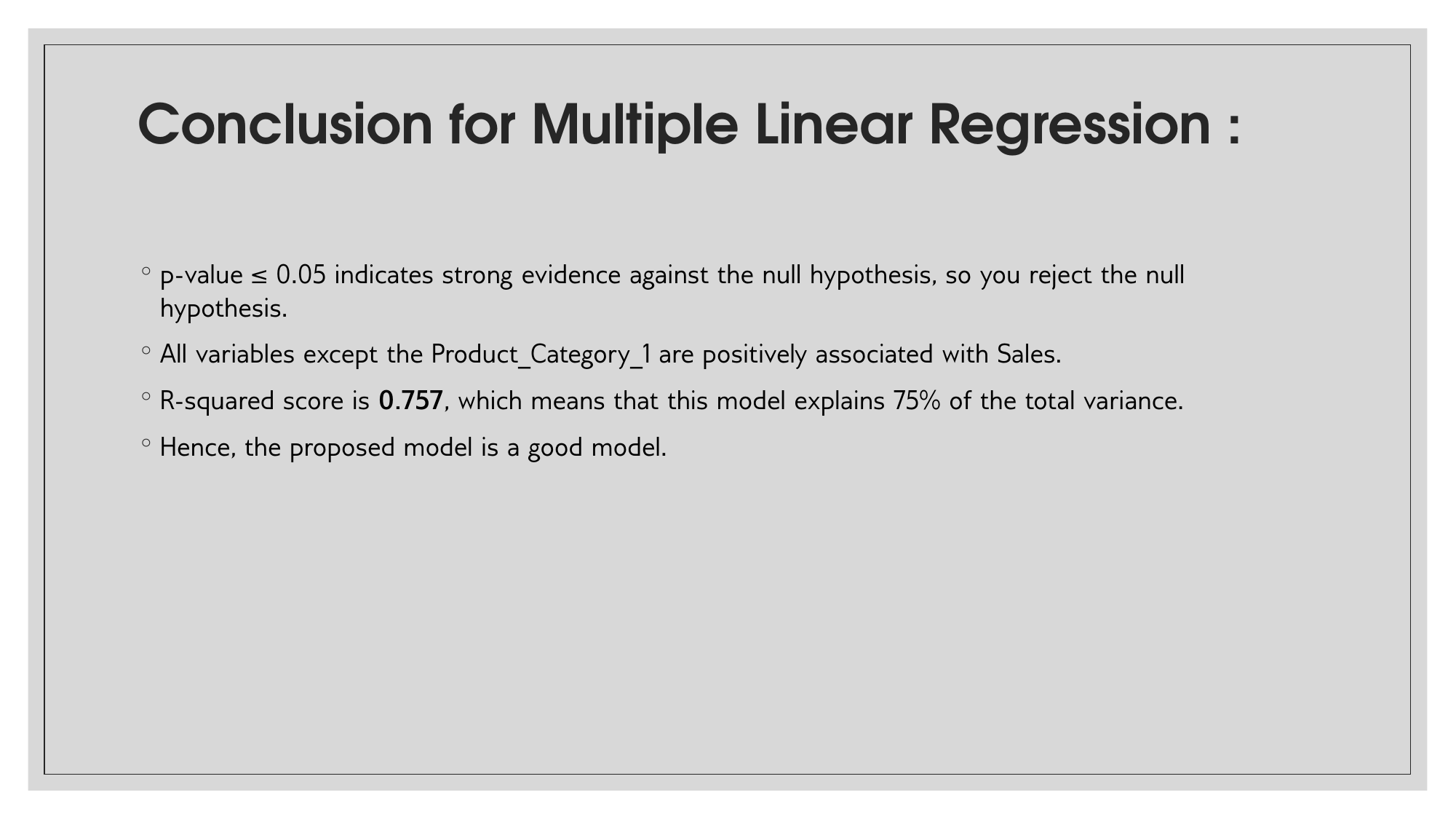

# Conclusion for Multiple Linear Regression :
p-value ≤ 0.05 indicates strong evidence against the null hypothesis, so you reject the null hypothesis.
All variables except the Product_Category_1 are positively associated with Sales.
R-squared score is 0.757, which means that this model explains 75% of the total variance.
Hence, the proposed model is a good model.